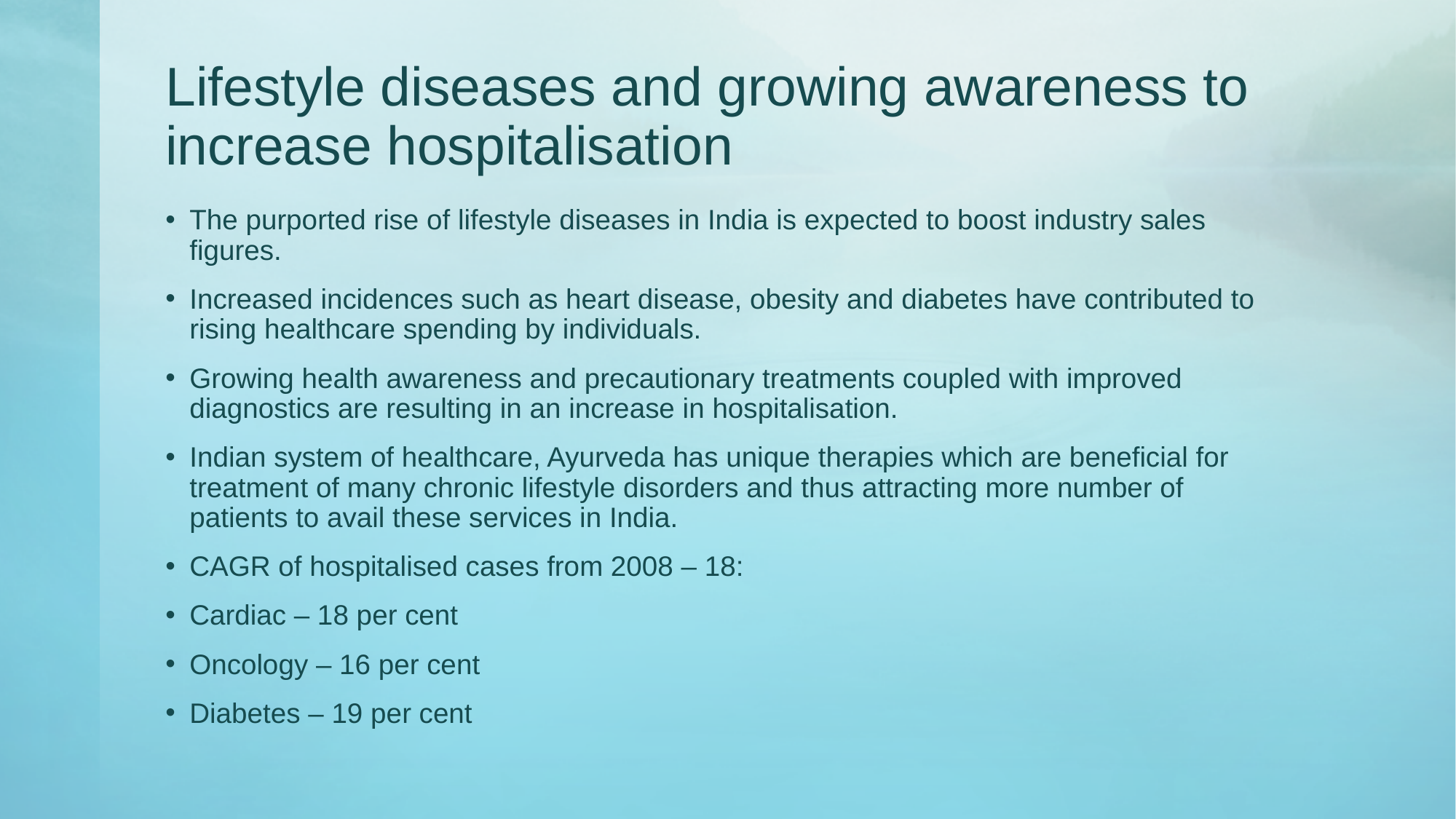

# Lifestyle diseases and growing awareness to increase hospitalisation
The purported rise of lifestyle diseases in India is expected to boost industry sales figures.
Increased incidences such as heart disease, obesity and diabetes have contributed to rising healthcare spending by individuals.
Growing health awareness and precautionary treatments coupled with improved diagnostics are resulting in an increase in hospitalisation.
Indian system of healthcare, Ayurveda has unique therapies which are beneficial for treatment of many chronic lifestyle disorders and thus attracting more number of patients to avail these services in India.
CAGR of hospitalised cases from 2008 – 18:
Cardiac – 18 per cent
Oncology – 16 per cent
Diabetes – 19 per cent